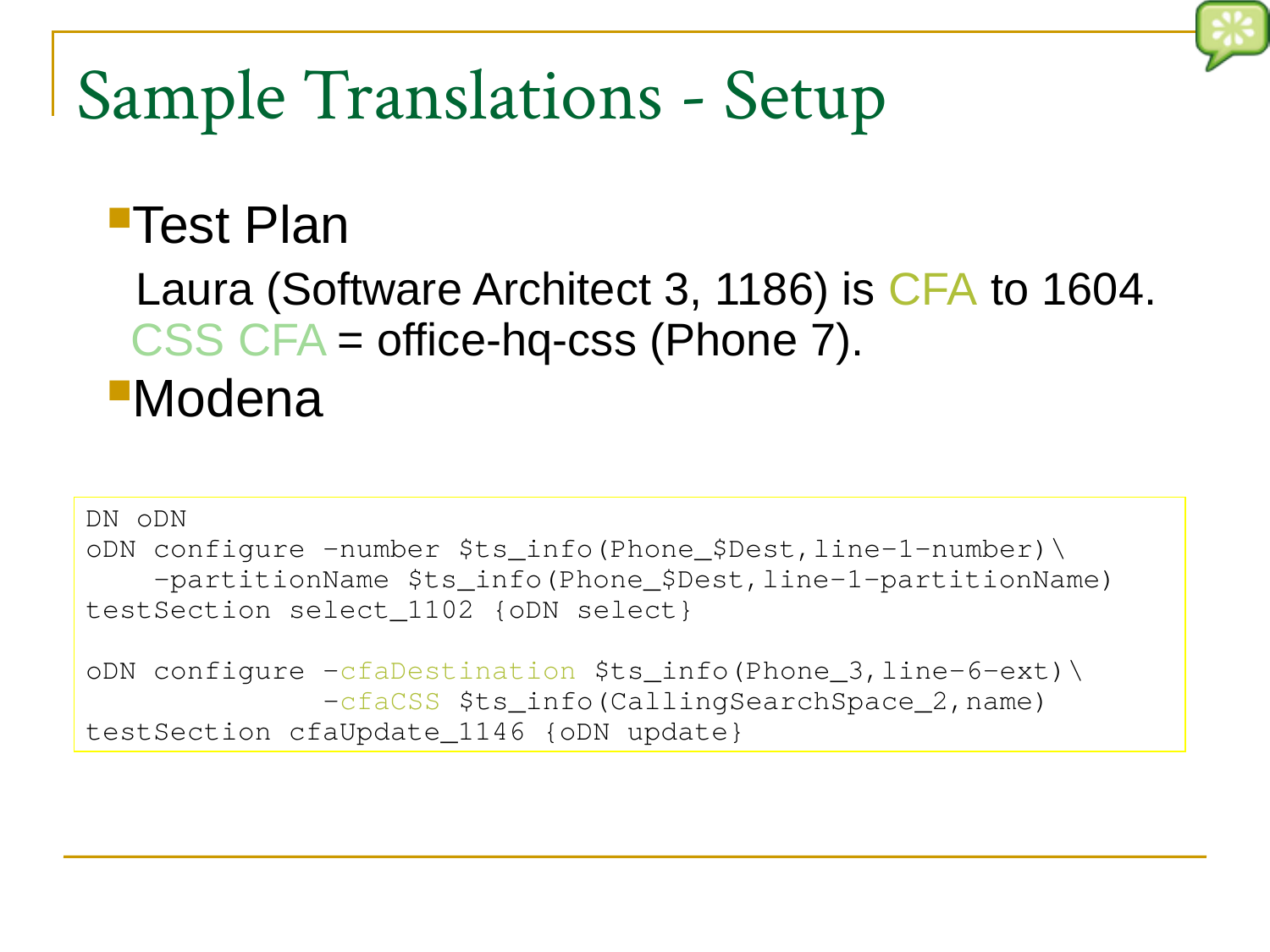

# Sample Translations - Setup
Test Plan
  Laura (Software Architect 3, 1186) is CFA to 1604. CSS CFA = office-hq-css (Phone 7).
Modena
DN oDN
oDN configure -number $ts_info(Phone_$Dest,line-1-number)\
    -partitionName $ts_info(Phone_$Dest,line-1-partitionName)
testSection select_1102 {oDN select}

oDN configure -cfaDestination $ts_info(Phone_3,line-6-ext)\
              -cfaCSS $ts_info(CallingSearchSpace_2,name)
testSection cfaUpdate_1146 {oDN update}